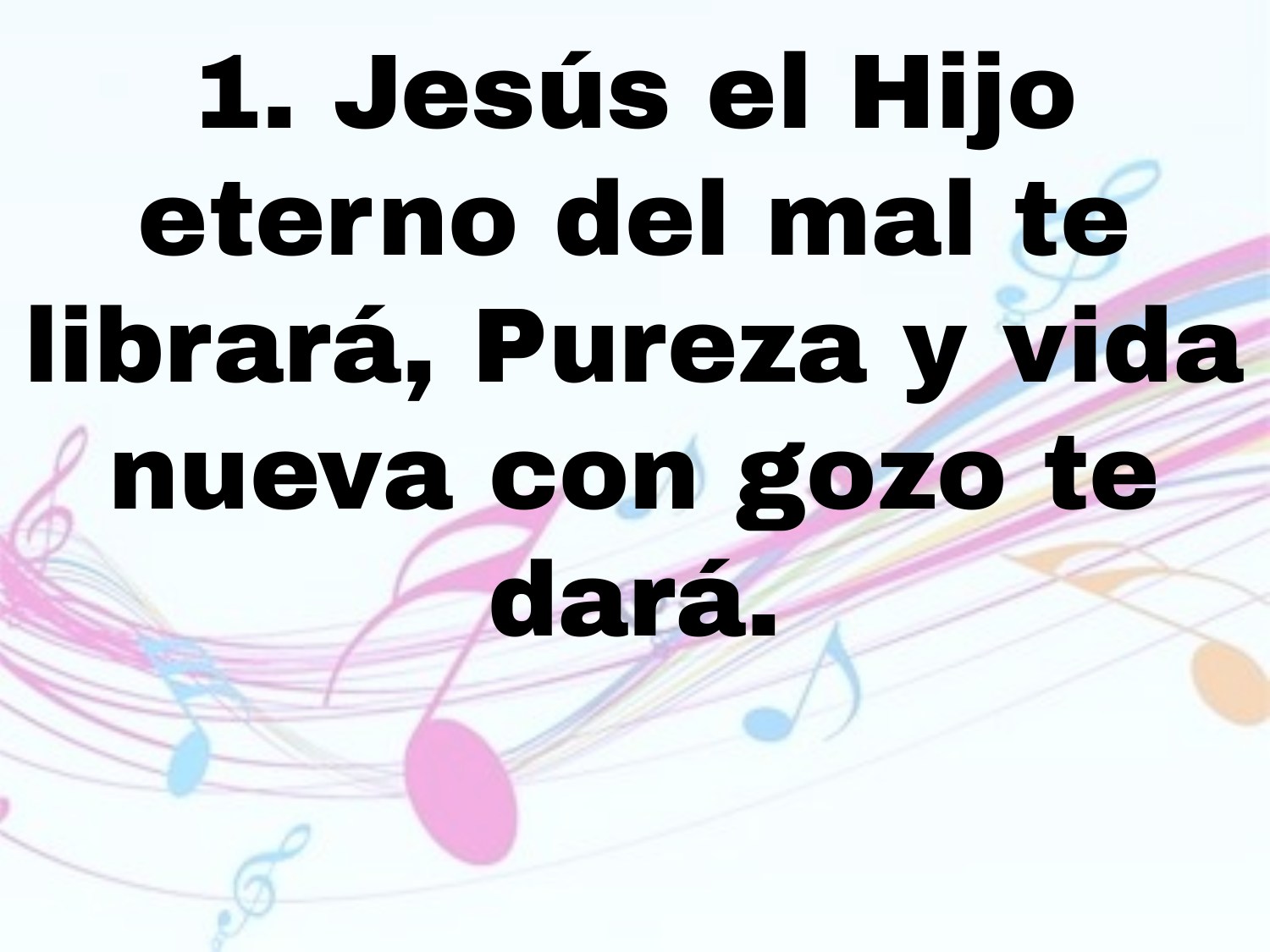

1. Jesús el Hijo eterno del mal te librará, Pureza y vida nueva con gozo te dará.